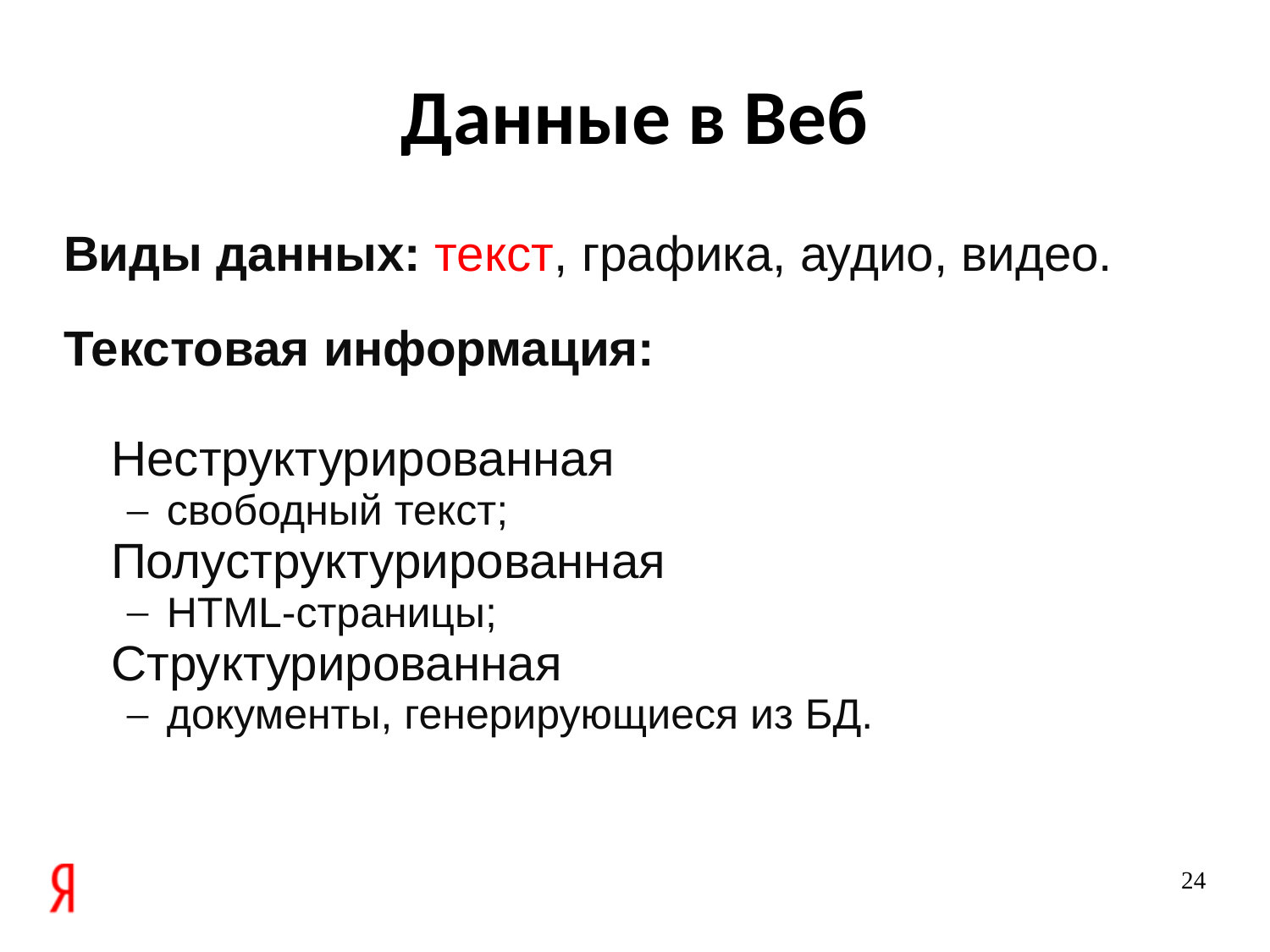

# Данные в Веб
Виды данных: текст, графика, аудио, видео.
Текстовая информация:

	Неструктурированная
свободный текст;
	Полуструктурированная
HTML-страницы;
	Структурированная
документы, генерирующиеся из БД.
24